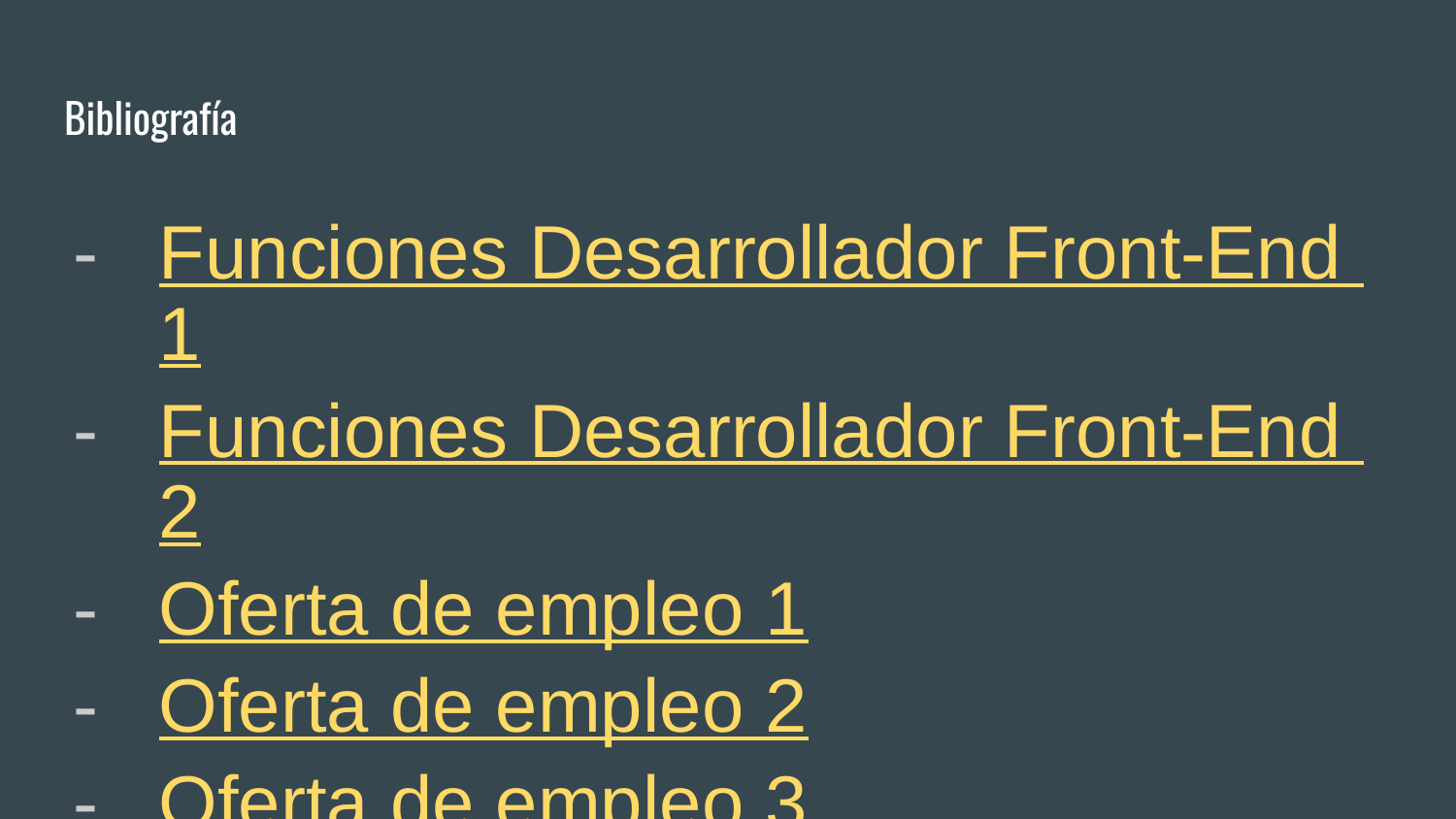

# Bibliografía
Funciones Desarrollador Front-End 1
Funciones Desarrollador Front-End 2
Oferta de empleo 1
Oferta de empleo 2
Oferta de empleo 3
Oferta de empleo 4